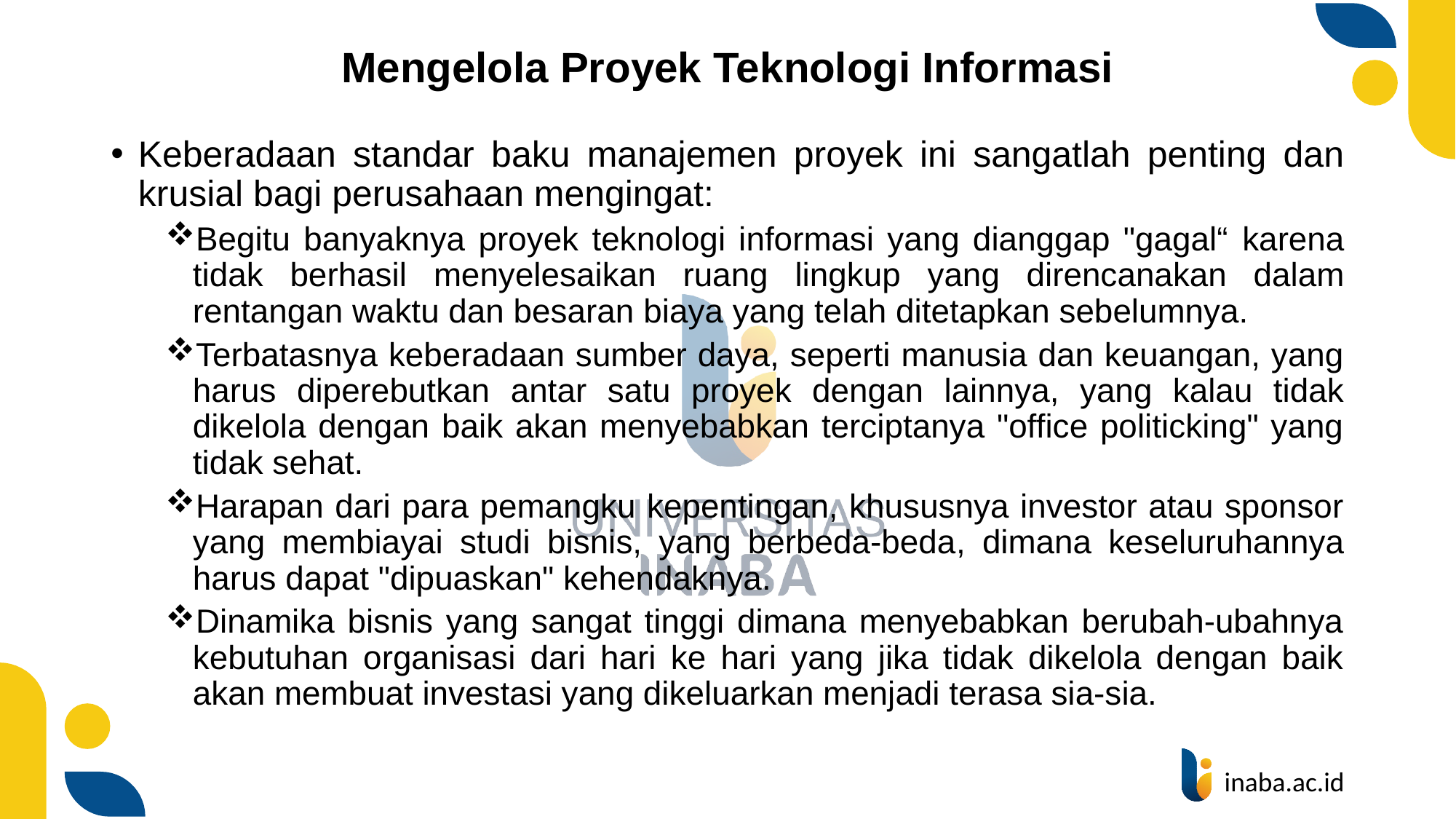

# Mengelola Proyek Teknologi Informasi
Keberadaan standar baku manajemen proyek ini sangatlah penting dan krusial bagi perusahaan mengingat:
Begitu banyaknya proyek teknologi informasi yang dianggap "gagal“ karena
tidak berhasil menyelesaikan ruang lingkup yang direncanakan dalam rentangan waktu dan besaran biaya yang telah ditetapkan sebelumnya.
Terbatasnya keberadaan sumber daya, seperti manusia dan keuangan, yang
harus diperebutkan antar satu proyek dengan lainnya, yang kalau tidak
dikelola dengan baik akan menyebabkan terciptanya "office politicking" yang
tidak sehat.
Harapan dari para pemangku kepentingan, khususnya investor atau sponsor
yang membiayai studi bisnis, yang berbeda-beda, dimana keseluruhannya
harus dapat "dipuaskan" kehendaknya.
Dinamika bisnis yang sangat tinggi dimana menyebabkan berubah-ubahnya kebutuhan organisasi dari hari ke hari yang jika tidak dikelola dengan baik akan membuat investasi yang dikeluarkan menjadi terasa sia-sia.